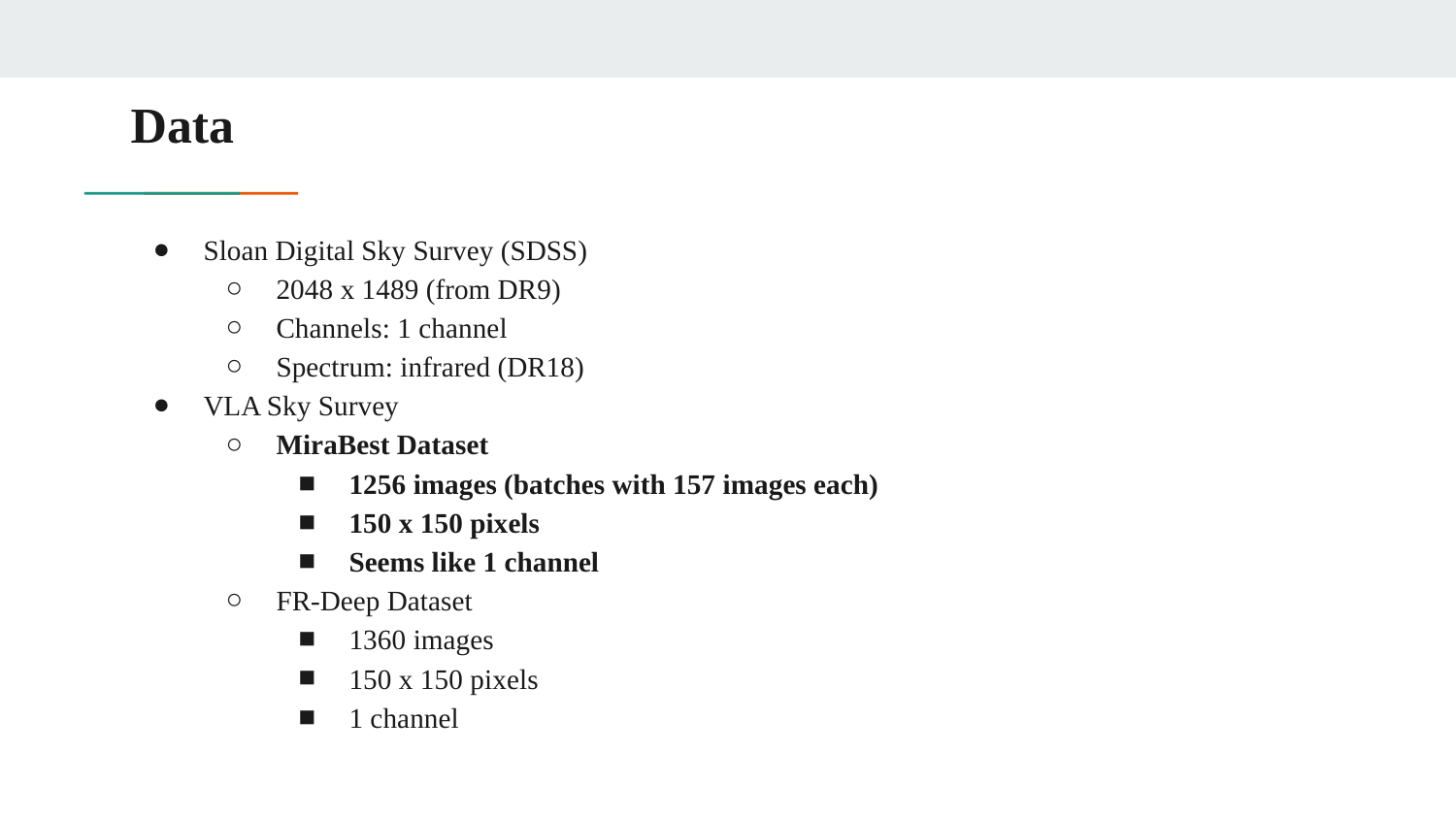

# Data
Sloan Digital Sky Survey (SDSS)
2048 x 1489 (from DR9)
Channels: 1 channel
Spectrum: infrared (DR18)
VLA Sky Survey
MiraBest Dataset
1256 images (batches with 157 images each)
150 x 150 pixels
Seems like 1 channel
FR-Deep Dataset
1360 images
150 x 150 pixels
1 channel